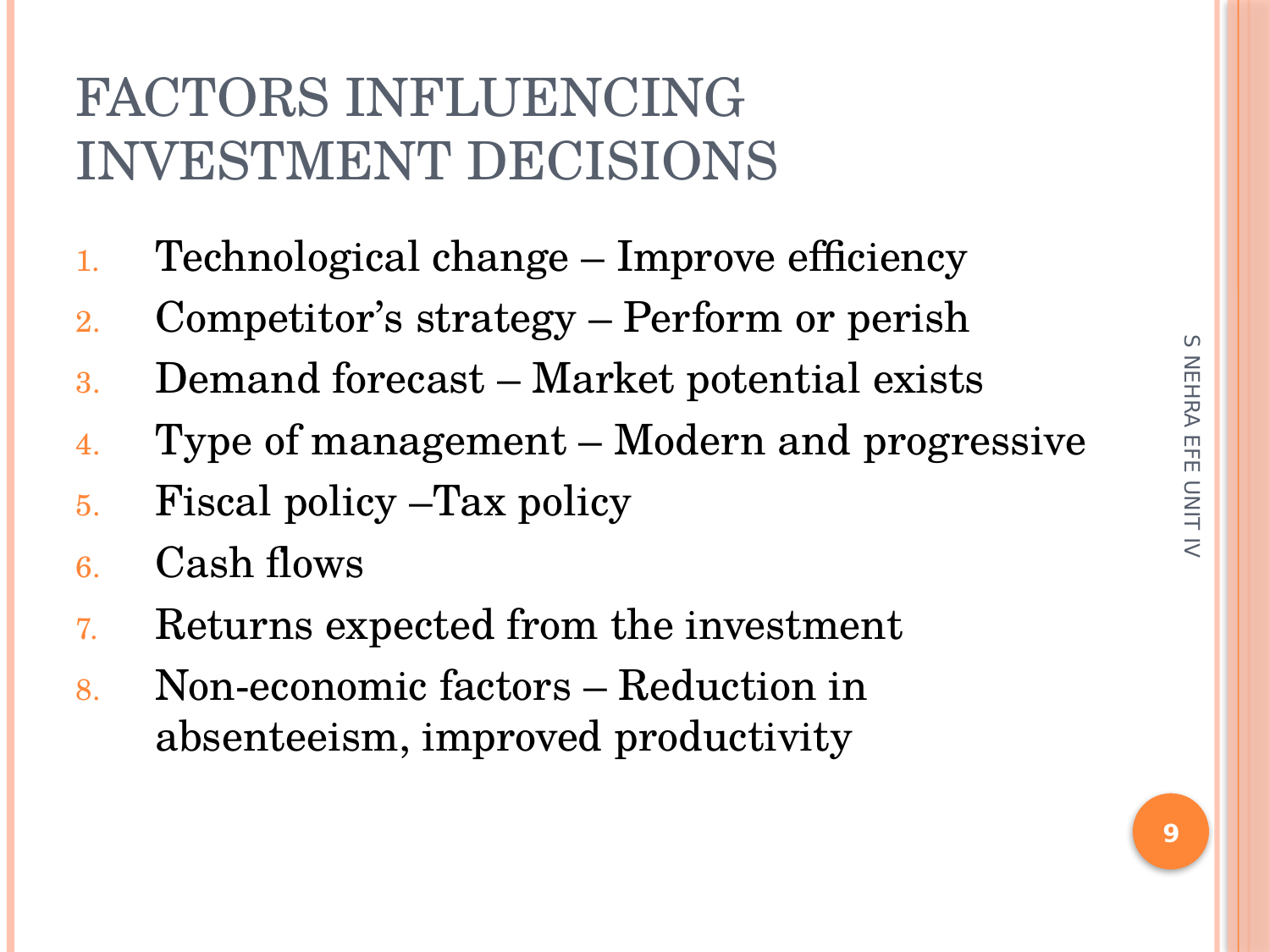

# Factors influencing investment decisions
Technological change – Improve efficiency
Competitor’s strategy – Perform or perish
Demand forecast – Market potential exists
Type of management – Modern and progressive
Fiscal policy –Tax policy
Cash flows
Returns expected from the investment
Non-economic factors – Reduction in absenteeism, improved productivity
S NEHRA EFE UNIT IV
9